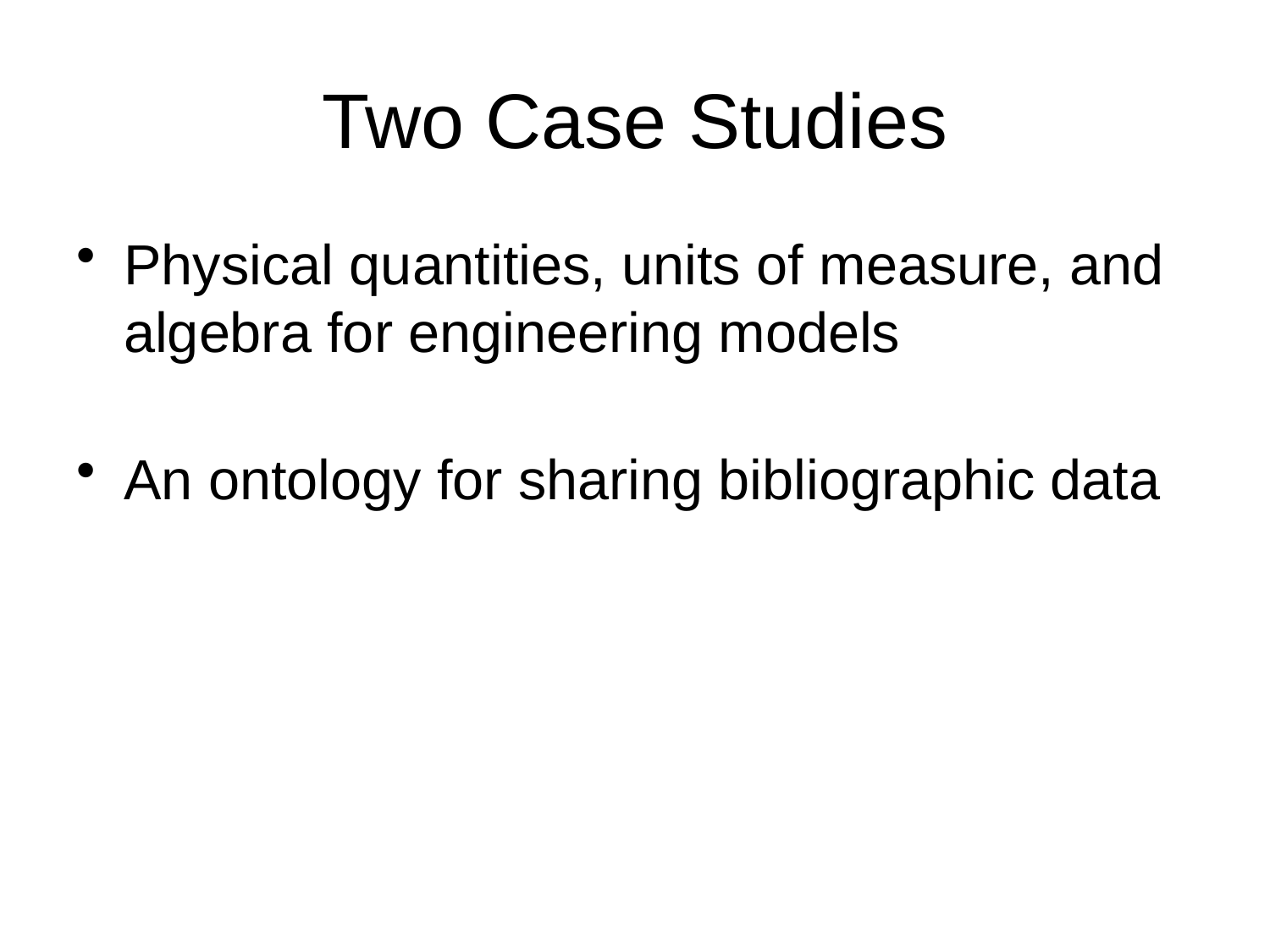

# Two Case Studies
Physical quantities, units of measure, and algebra for engineering models
An ontology for sharing bibliographic data